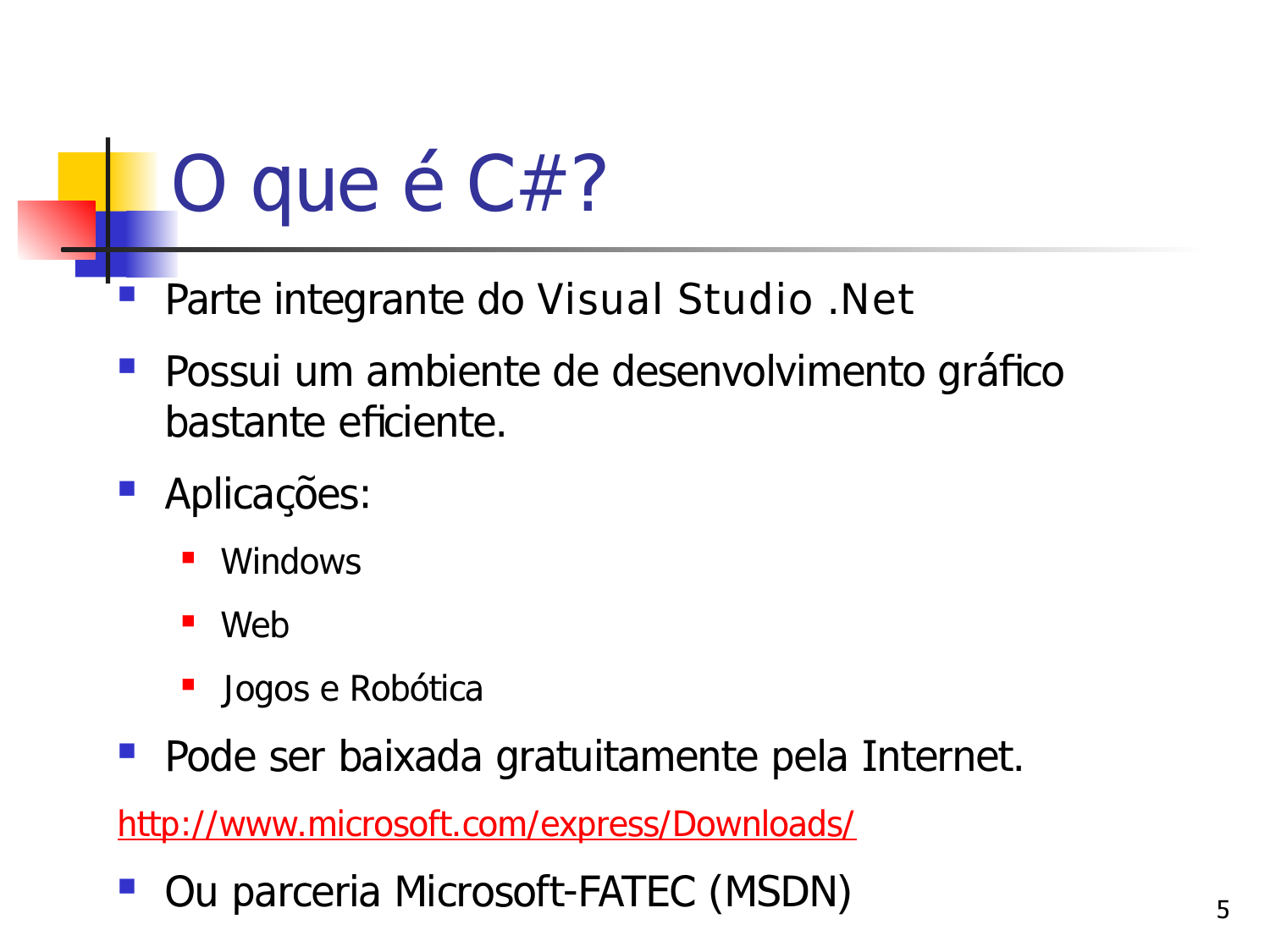

# O que é C#?
Parte integrante do Visual Studio .Net
Possui um ambiente de desenvolvimento gráfico bastante eficiente.
Aplicações:
Windows
Web
Jogos e Robótica
Pode ser baixada gratuitamente pela Internet.
http://www.microsoft.com/express/Downloads/
Ou parceria Microsoft-FATEC (MSDN)
5